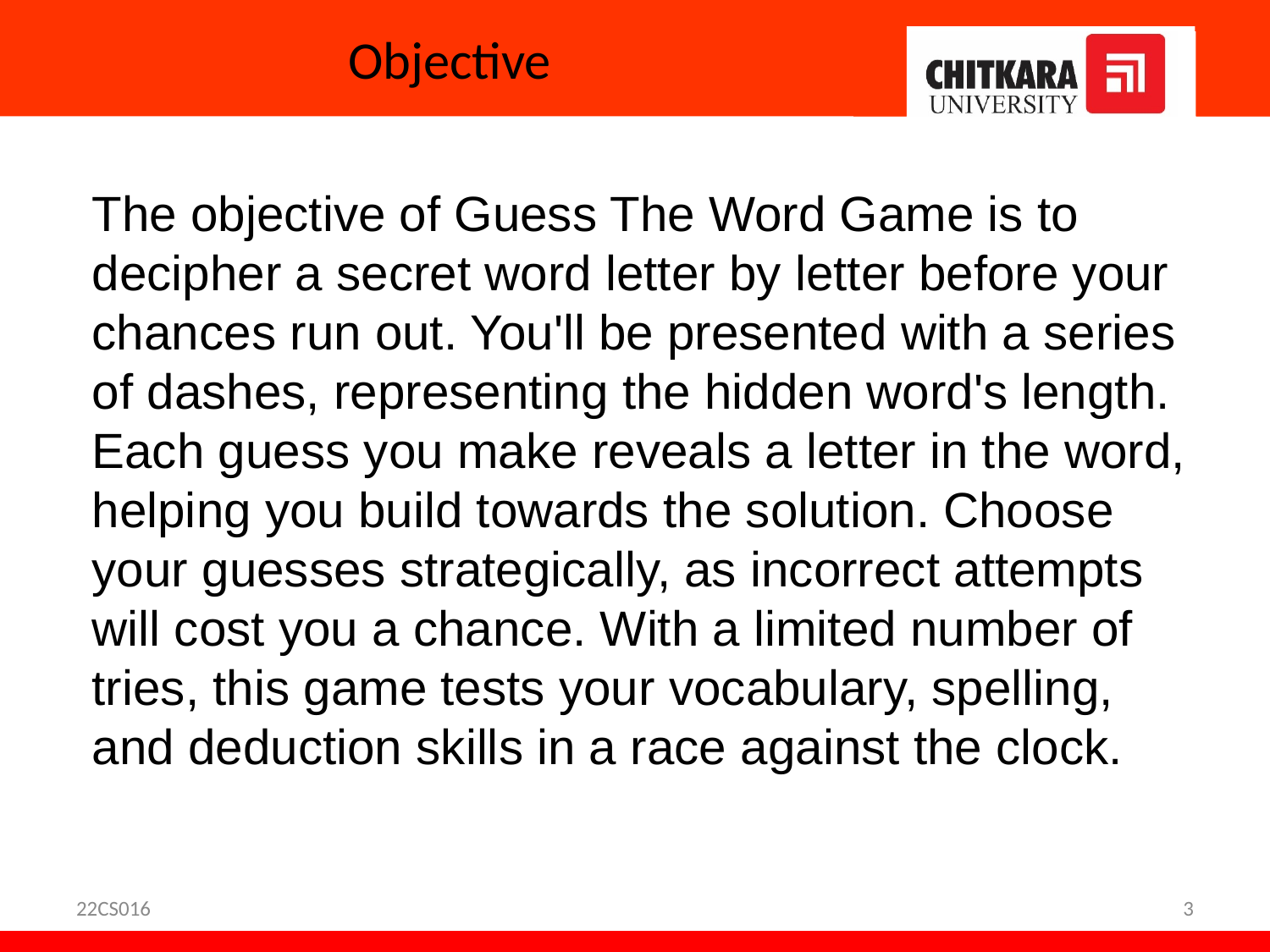

# Objective
The objective of Guess The Word Game is to decipher a secret word letter by letter before your chances run out. You'll be presented with a series of dashes, representing the hidden word's length. Each guess you make reveals a letter in the word, helping you build towards the solution. Choose your guesses strategically, as incorrect attempts will cost you a chance. With a limited number of tries, this game tests your vocabulary, spelling, and deduction skills in a race against the clock.
22CS016
3